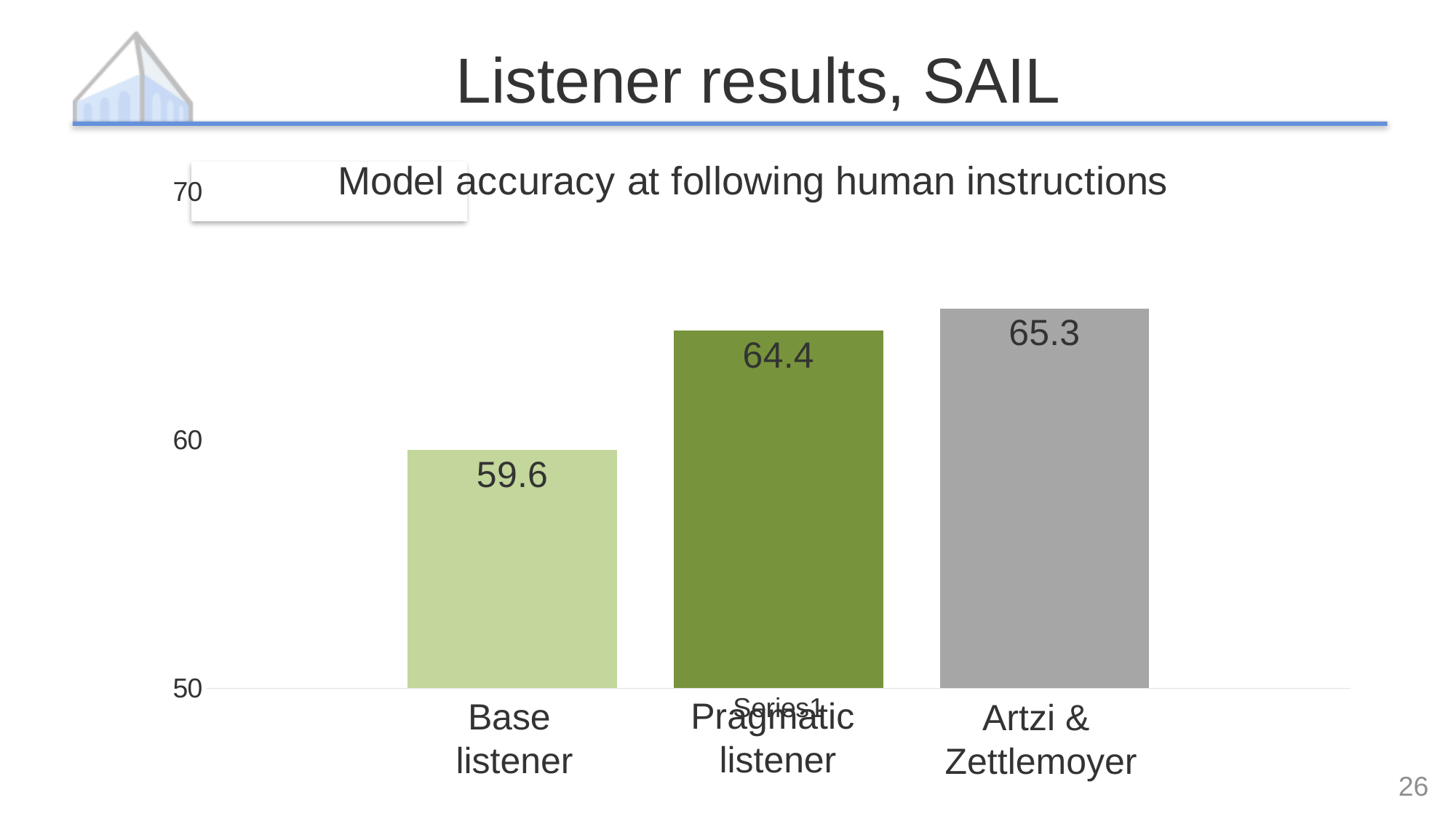

# Listener results, SAIL

### Chart: Model accuracy at following human instructions

| Category | Artzi & Zettlemoyer | Base follower | Pragmatic follower |
|---|---|---|---|
|  | 59.6 | 64.4 | 65.3 |
Pragmatic
listener
Base
listener
Artzi &
Zettlemoyer
26